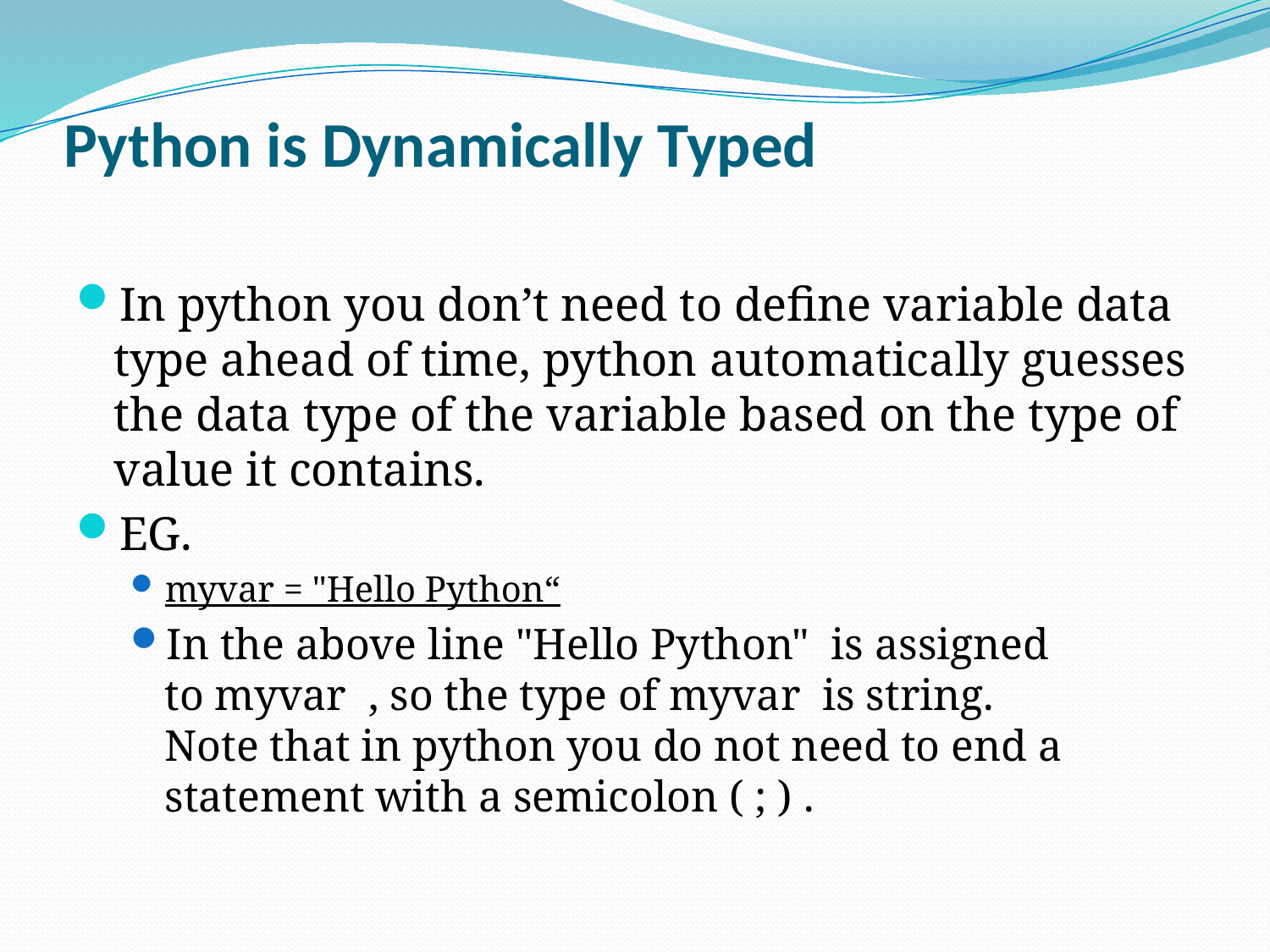

# Python is Dynamically Typed
In python you don’t need to define variable data type ahead of time, python automatically guesses the data type of the variable based on the type of value it contains.
EG.
myvar = "Hello Python“
In the above line "Hello Python"  is assigned to myvar  , so the type of myvar  is string.
Note that in python you do not need to end a statement with a semicolon ( ; ) .